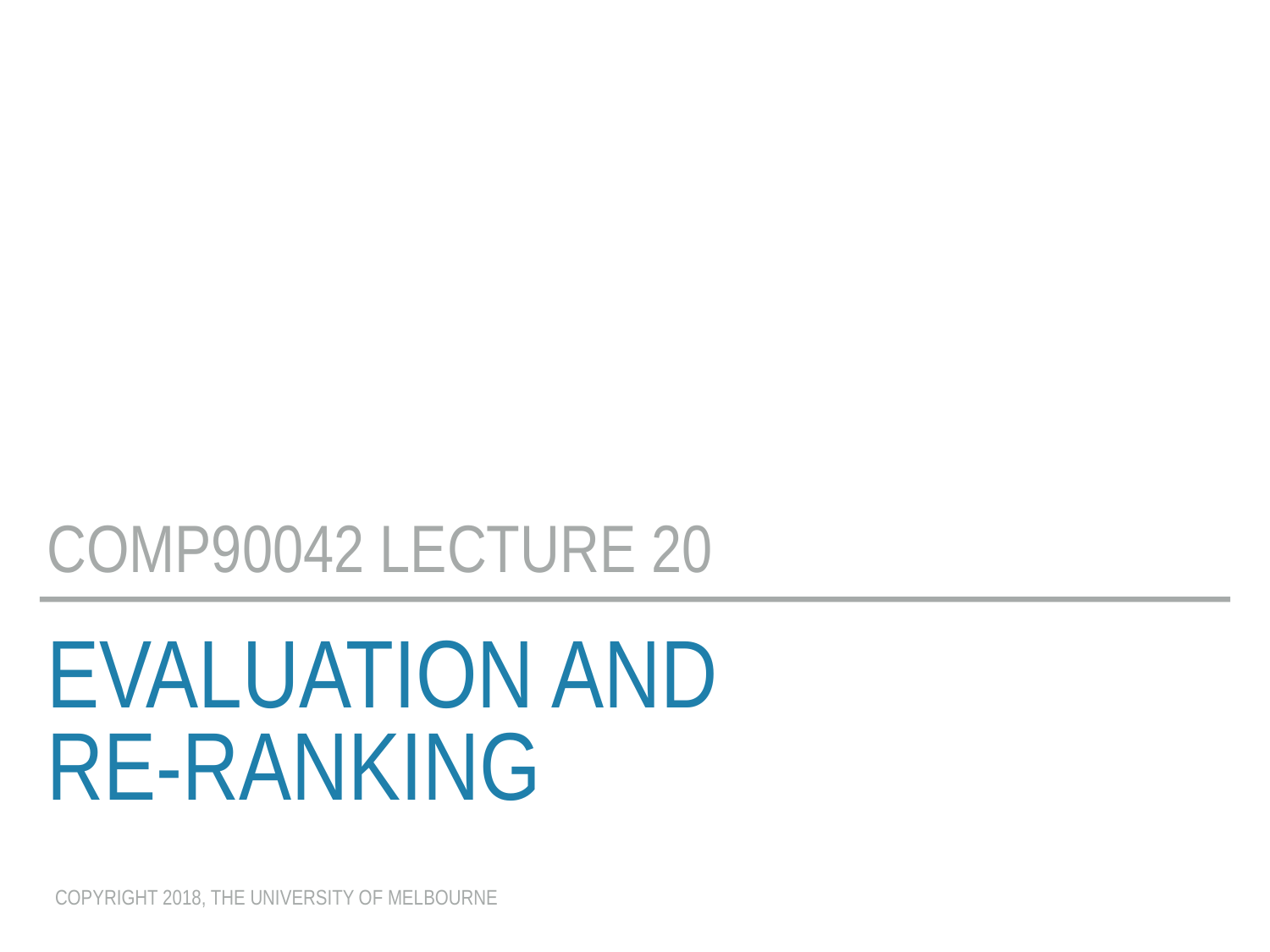

comp90042 lecture 20
# Evaluation and re-ranking